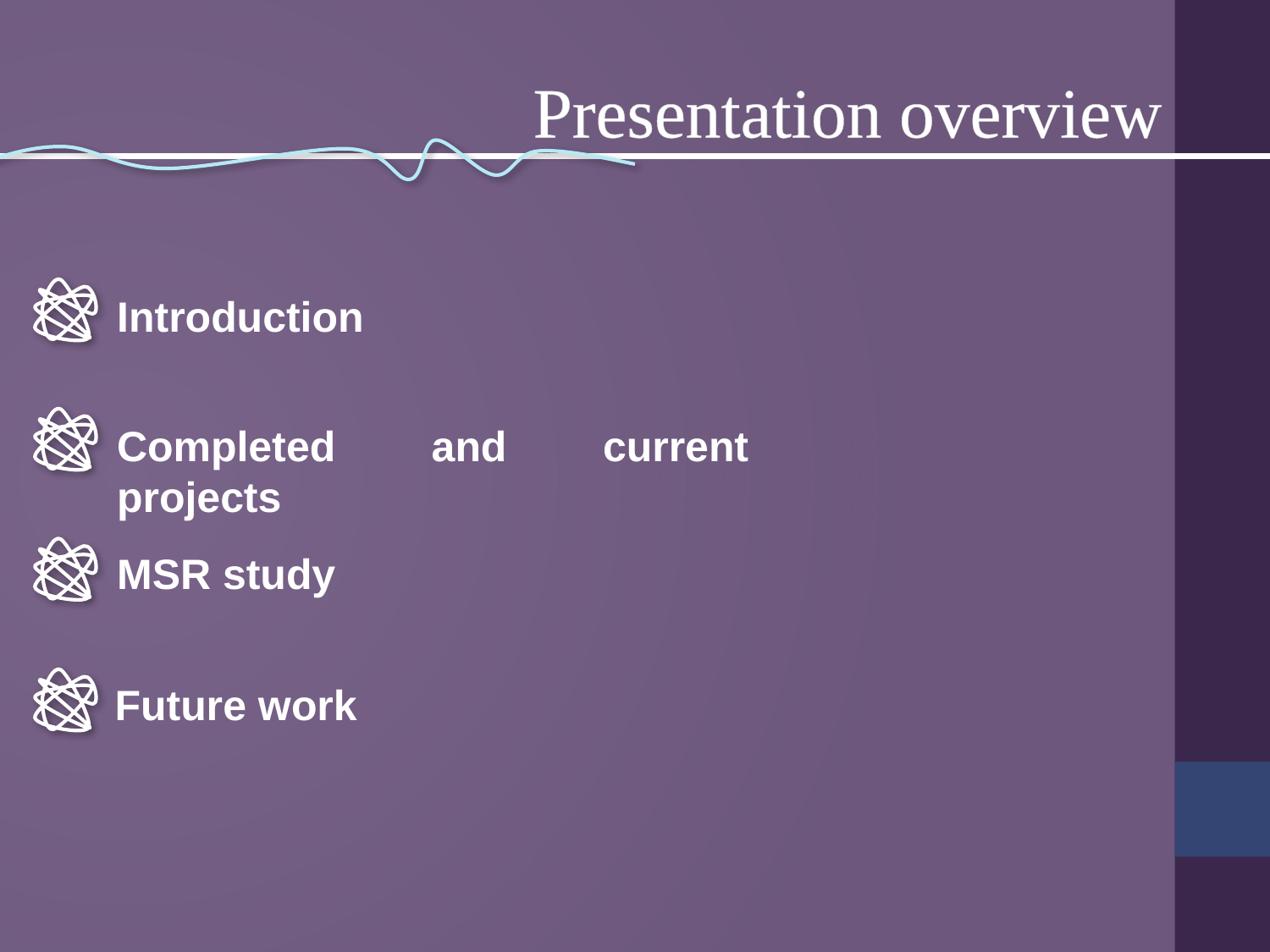

Presentation overview

Introduction

Completed and current projects

MSR study

Future work